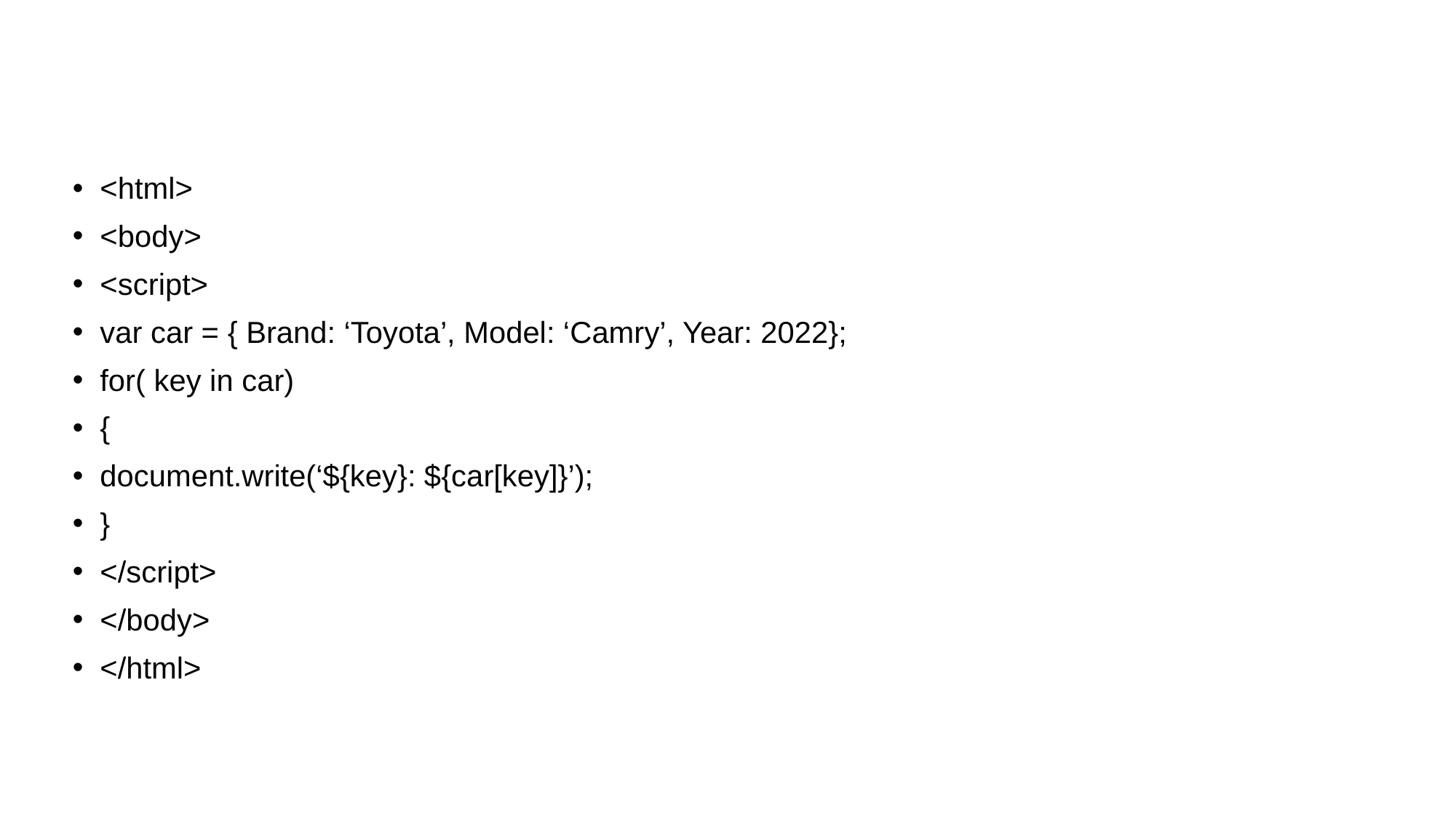

# <html>
<body>
<script>
var car = { Brand: ‘Toyota’, Model: ‘Camry’, Year: 2022};
for( key in car)
{
document.write(‘${key}: ${car[key]}’);
}
</script>
</body>
</html>